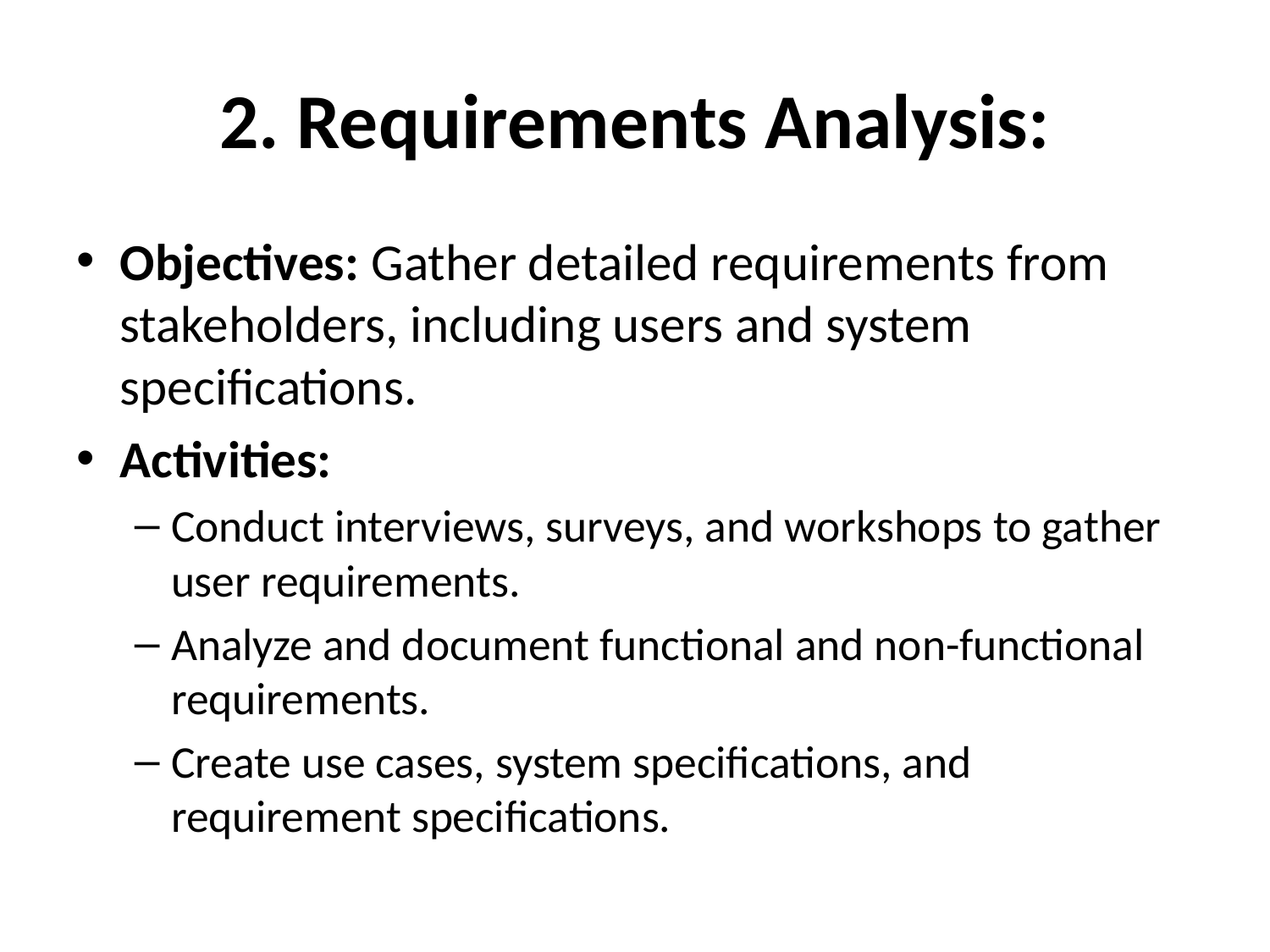

# 2. Requirements Analysis:
Objectives: Gather detailed requirements from stakeholders, including users and system specifications.
Activities:
Conduct interviews, surveys, and workshops to gather user requirements.
Analyze and document functional and non-functional requirements.
Create use cases, system specifications, and requirement specifications.